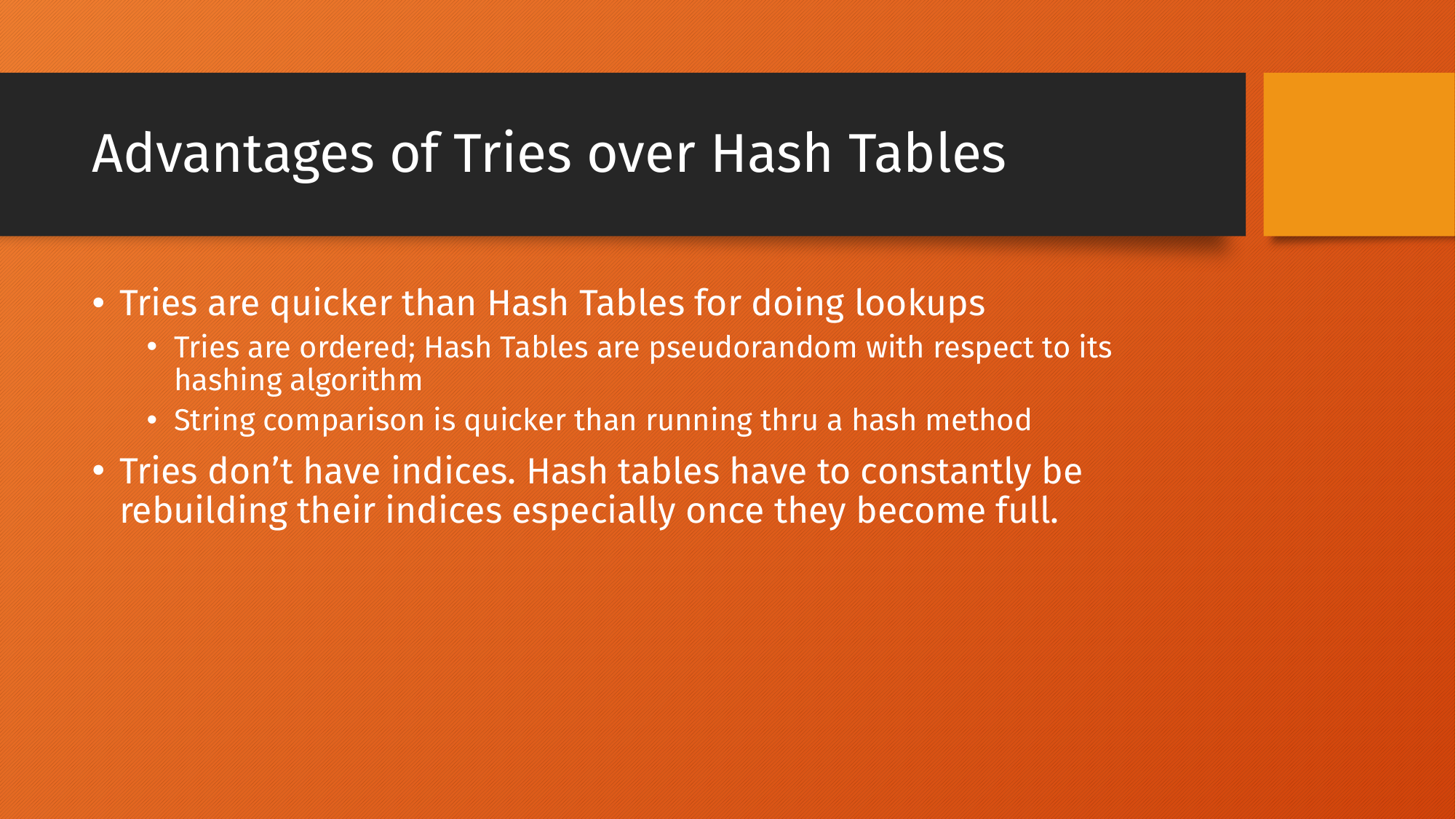

# Advantages of Tries over Hash Tables
Tries are quicker than Hash Tables for doing lookups
Tries are ordered; Hash Tables are pseudorandom with respect to its hashing algorithm
String comparison is quicker than running thru a hash method
Tries don’t have indices. Hash tables have to constantly be rebuilding their indices especially once they become full.